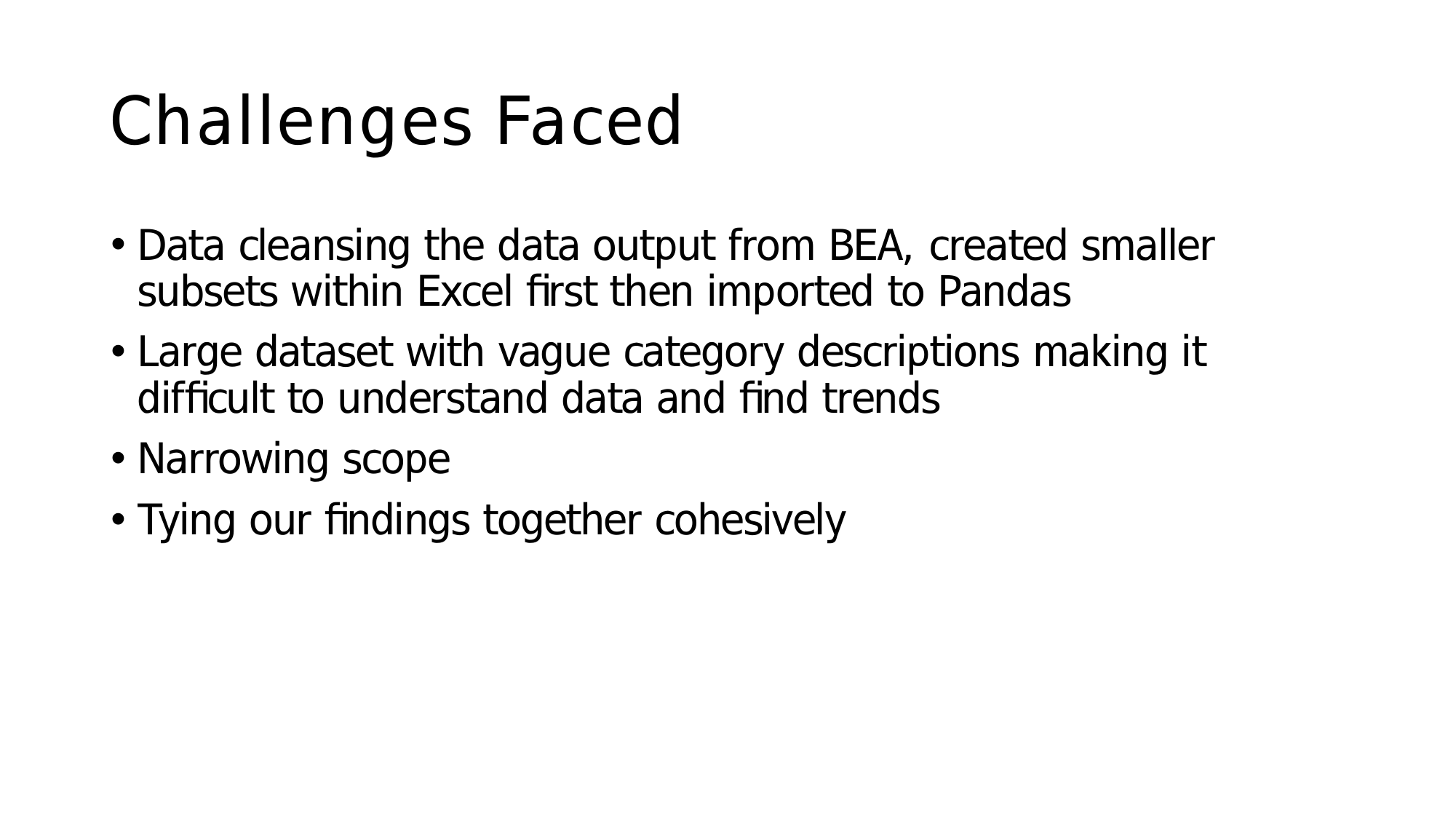

# Challenges Faced
Data cleansing the data output from BEA, created smaller subsets within Excel first then imported to Pandas
Large dataset with vague category descriptions making it difficult to understand data and find trends
Narrowing scope
Tying our findings together cohesively